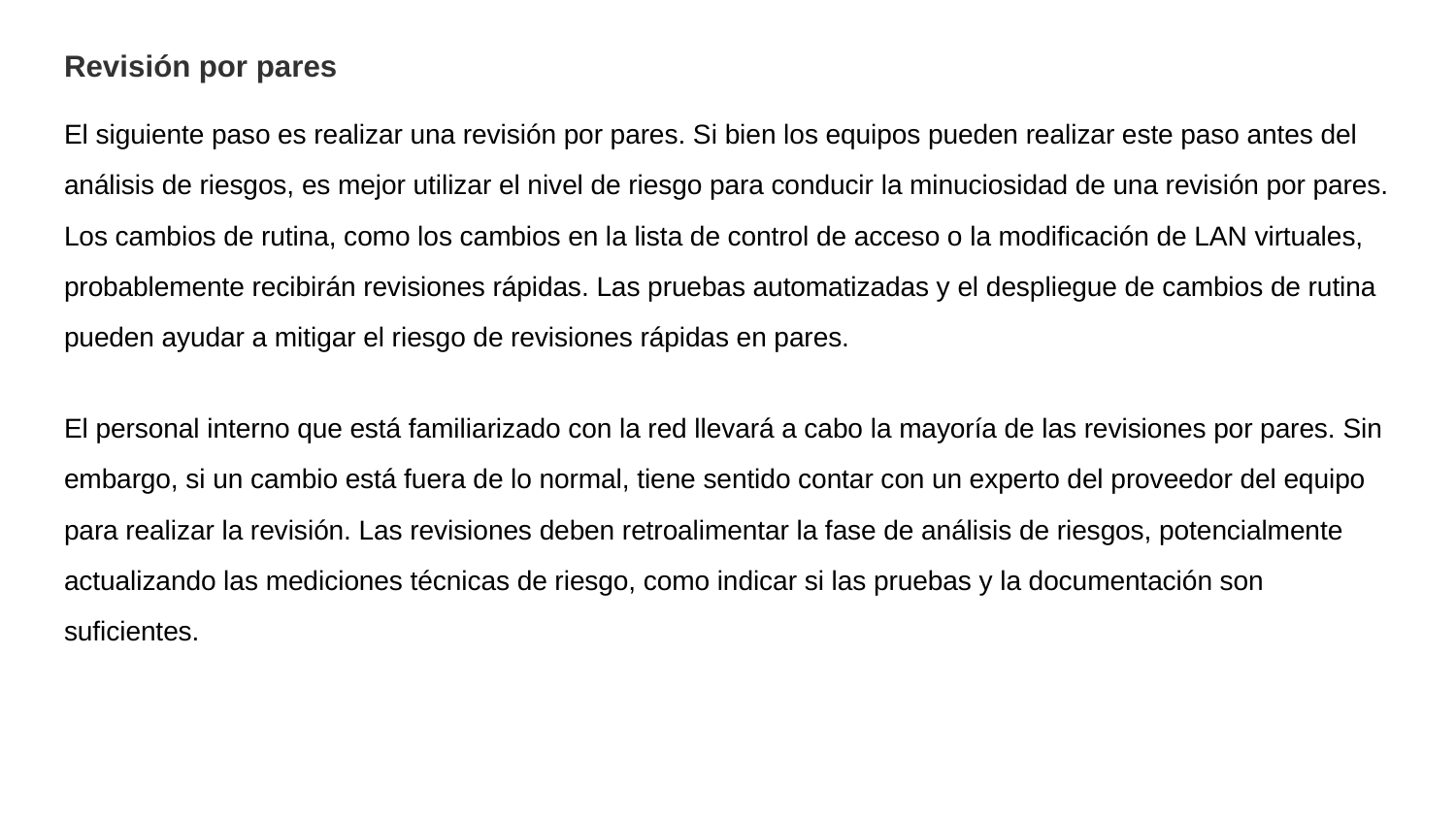

Revisión por pares
El siguiente paso es realizar una revisión por pares. Si bien los equipos pueden realizar este paso antes del análisis de riesgos, es mejor utilizar el nivel de riesgo para conducir la minuciosidad de una revisión por pares. Los cambios de rutina, como los cambios en la lista de control de acceso o la modificación de LAN virtuales, probablemente recibirán revisiones rápidas. Las pruebas automatizadas y el despliegue de cambios de rutina pueden ayudar a mitigar el riesgo de revisiones rápidas en pares.
El personal interno que está familiarizado con la red llevará a cabo la mayoría de las revisiones por pares. Sin embargo, si un cambio está fuera de lo normal, tiene sentido contar con un experto del proveedor del equipo para realizar la revisión. Las revisiones deben retroalimentar la fase de análisis de riesgos, potencialmente actualizando las mediciones técnicas de riesgo, como indicar si las pruebas y la documentación son suficientes.

#